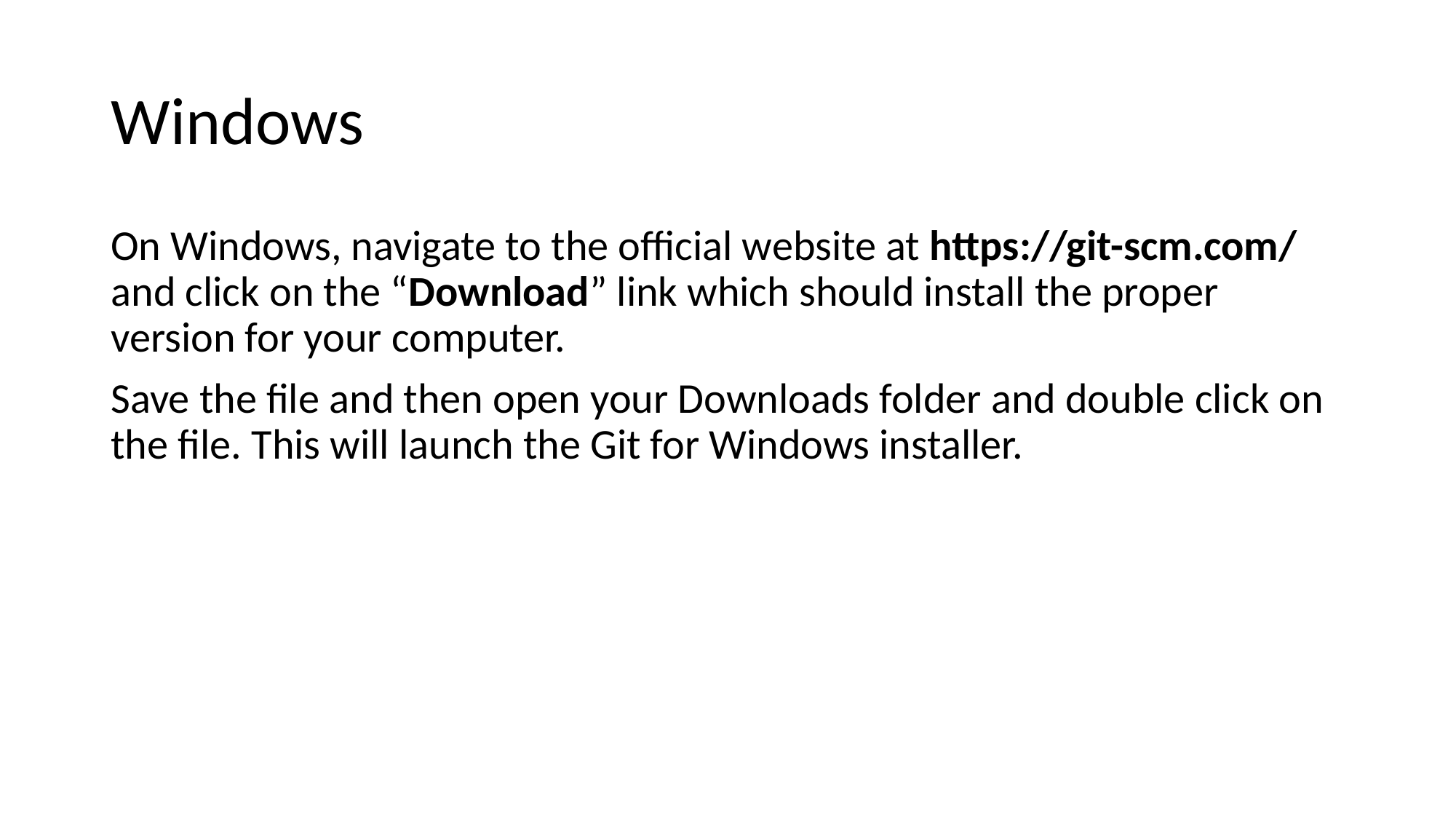

# Windows
On Windows, navigate to the official website at https://git-scm.com/ and click on the “Download” link which should install the proper version for your computer.
Save the file and then open your Downloads folder and double click on the file. This will launch the Git for Windows installer.